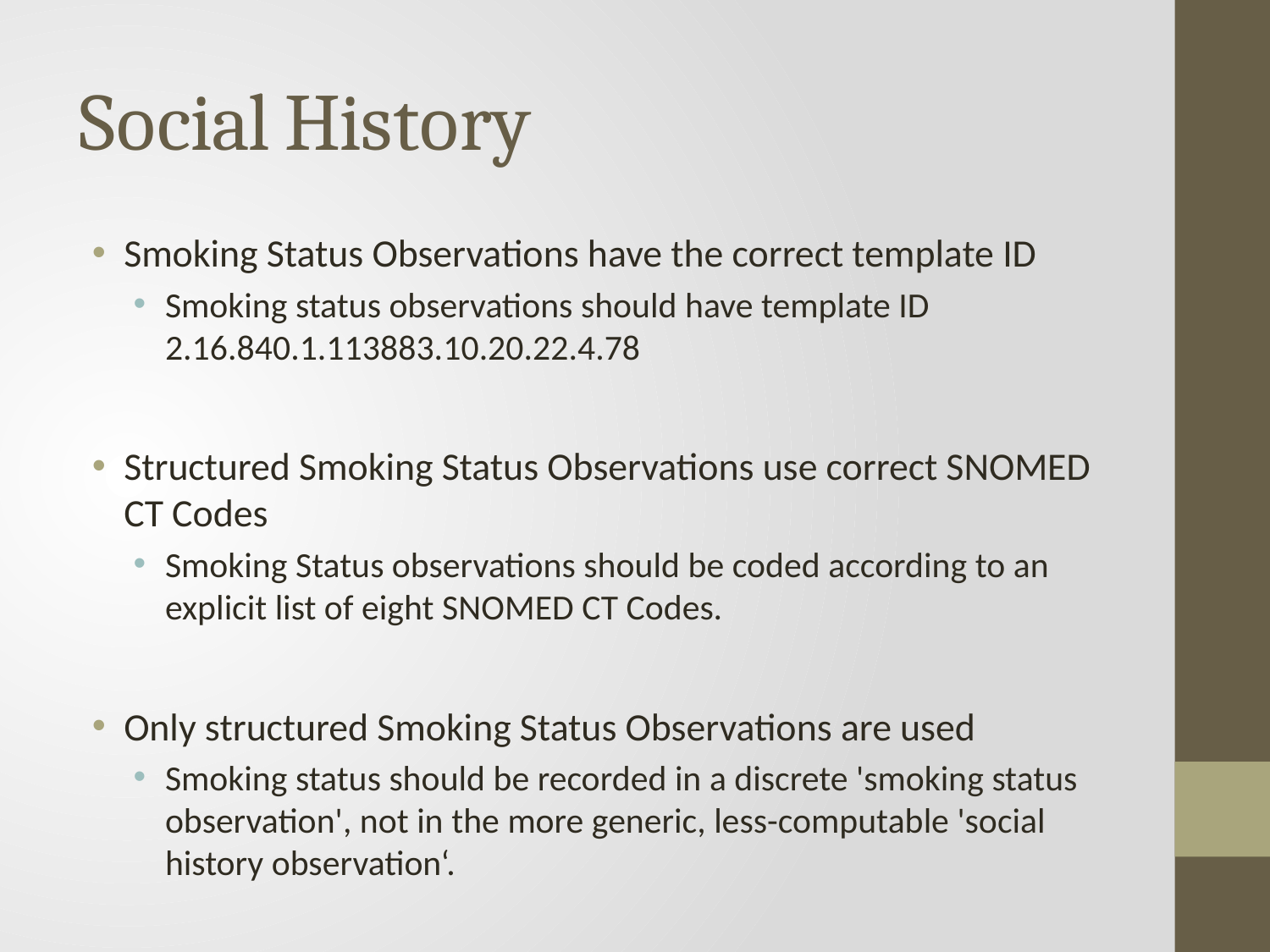

# Social History
Smoking Status Observations have the correct template ID
Smoking status observations should have template ID 2.16.840.1.113883.10.20.22.4.78

Structured Smoking Status Observations use correct SNOMED CT Codes
Smoking Status observations should be coded according to an explicit list of eight SNOMED CT Codes.

Only structured Smoking Status Observations are used
Smoking status should be recorded in a discrete 'smoking status observation', not in the more generic, less-computable 'social history observation‘.